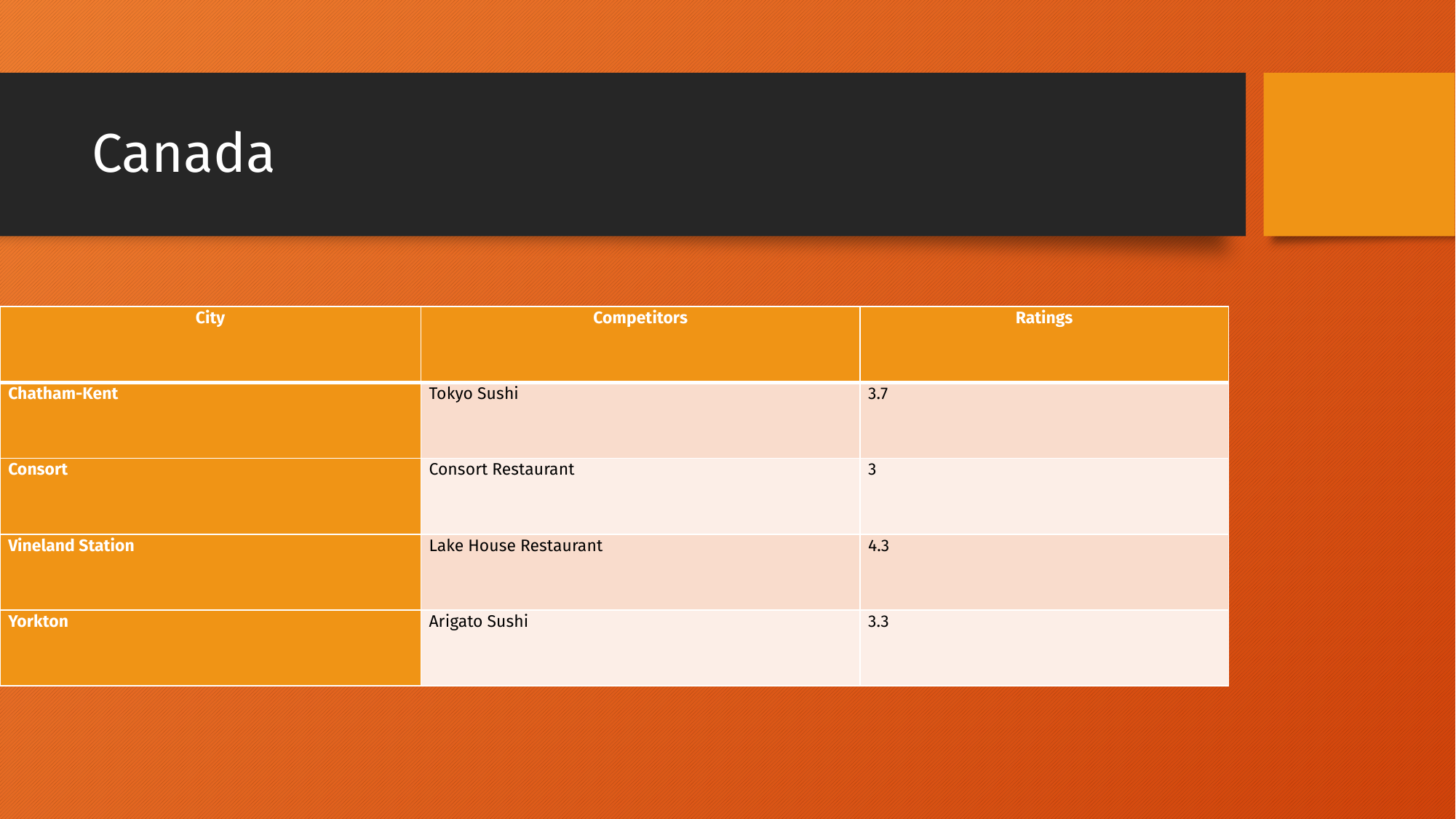

# Canada
| City | Competitors | Ratings |
| --- | --- | --- |
| Chatham-Kent | Tokyo Sushi | 3.7 |
| Consort | Consort Restaurant | 3 |
| Vineland Station | Lake House Restaurant | 4.3 |
| Yorkton | Arigato Sushi | 3.3 |